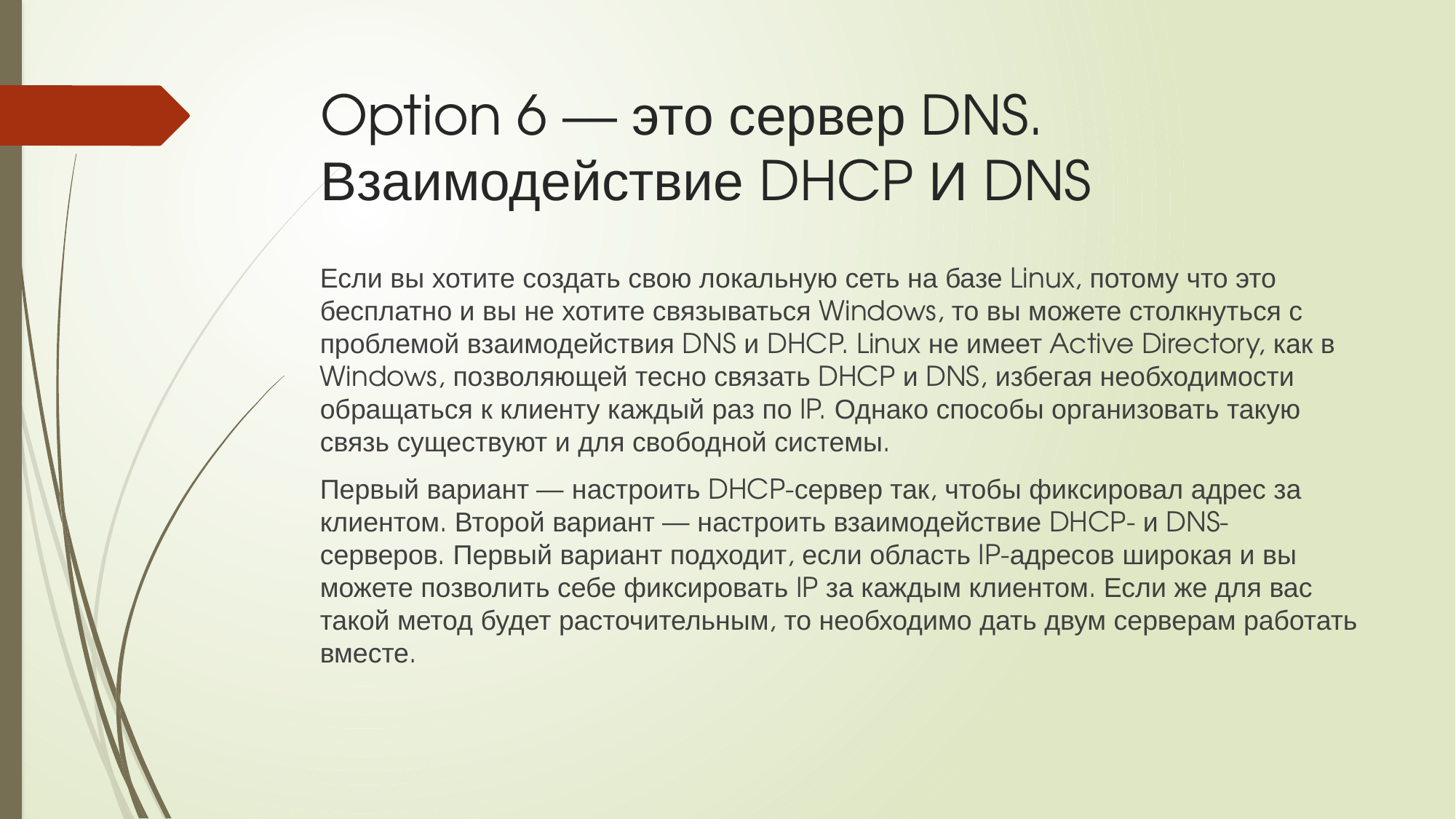

# Option 6 — это сервер DNS. Взаимодействие DHCP И DNS
Если вы хотите создать свою локальную сеть на базе Linux, потому что это бесплатно и вы не хотите связываться Windows, то вы можете столкнуться с проблемой взаимодействия DNS и DHCP. Linux не имеет Active Directory, как в Windows, позволяющей тесно связать DHCP и DNS, избегая необходимости обращаться к клиенту каждый раз по IP. Однако способы организовать такую связь существуют и для свободной системы.
Первый вариант — настроить DHCP-сервер так, чтобы фиксировал адрес за клиентом. Второй вариант — настроить взаимодействие DHCP- и DNS- серверов. Первый вариант подходит, если область IP-адресов широкая и вы можете позволить себе фиксировать IP за каждым клиентом. Если же для вас такой метод будет расточительным, то необходимо дать двум серверам работать вместе.